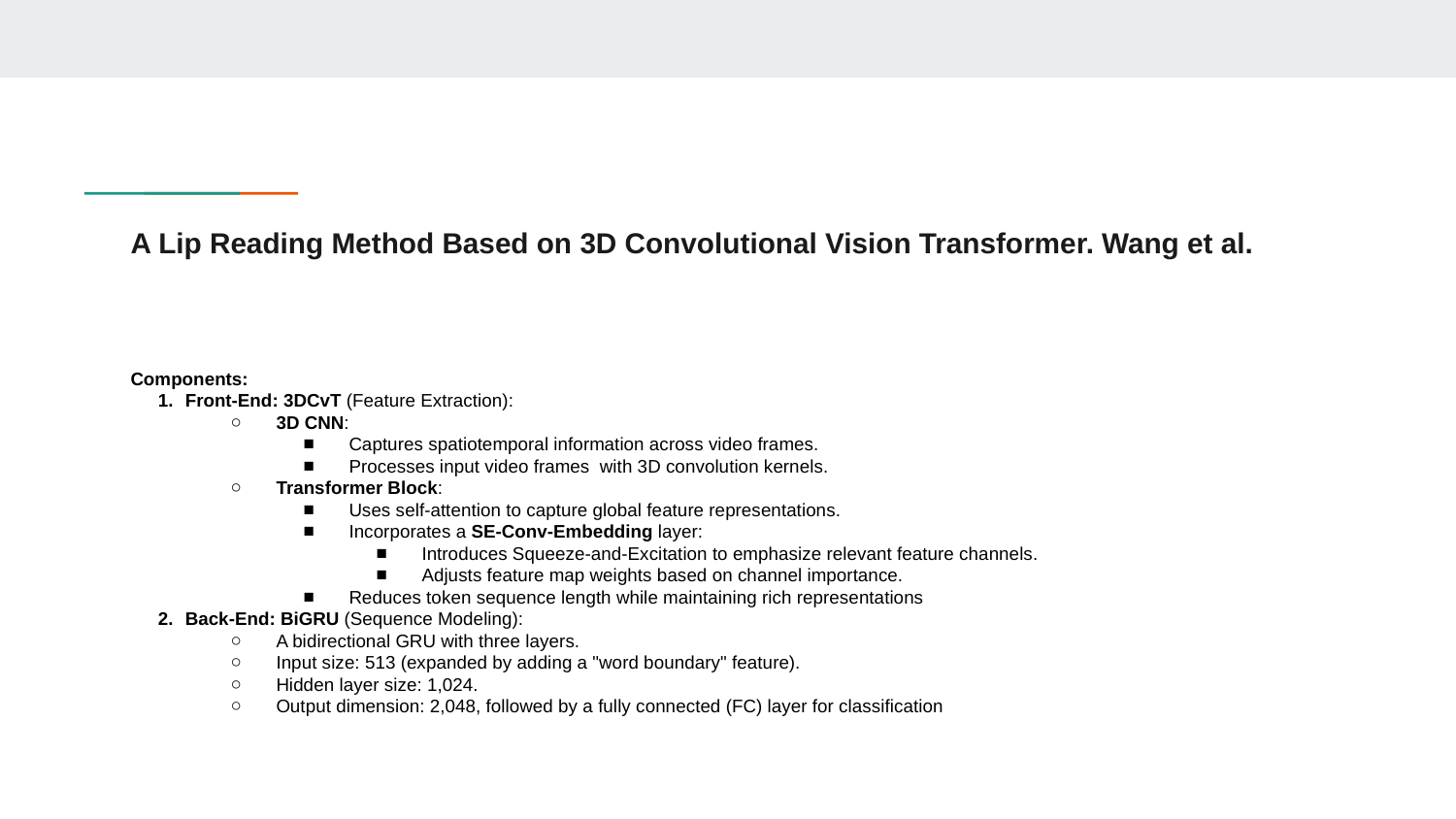

# A Lip Reading Method Based on 3D Convolutional Vision Transformer. Wang et al.
Components:
Front-End: 3DCvT (Feature Extraction):
3D CNN:
Captures spatiotemporal information across video frames.
Processes input video frames  with 3D convolution kernels.
Transformer Block:
Uses self-attention to capture global feature representations.
Incorporates a SE-Conv-Embedding layer:
Introduces Squeeze-and-Excitation to emphasize relevant feature channels.
Adjusts feature map weights based on channel importance.
Reduces token sequence length while maintaining rich representations
Back-End: BiGRU (Sequence Modeling):
A bidirectional GRU with three layers.
Input size: 513 (expanded by adding a "word boundary" feature).
Hidden layer size: 1,024.
Output dimension: 2,048, followed by a fully connected (FC) layer for classification